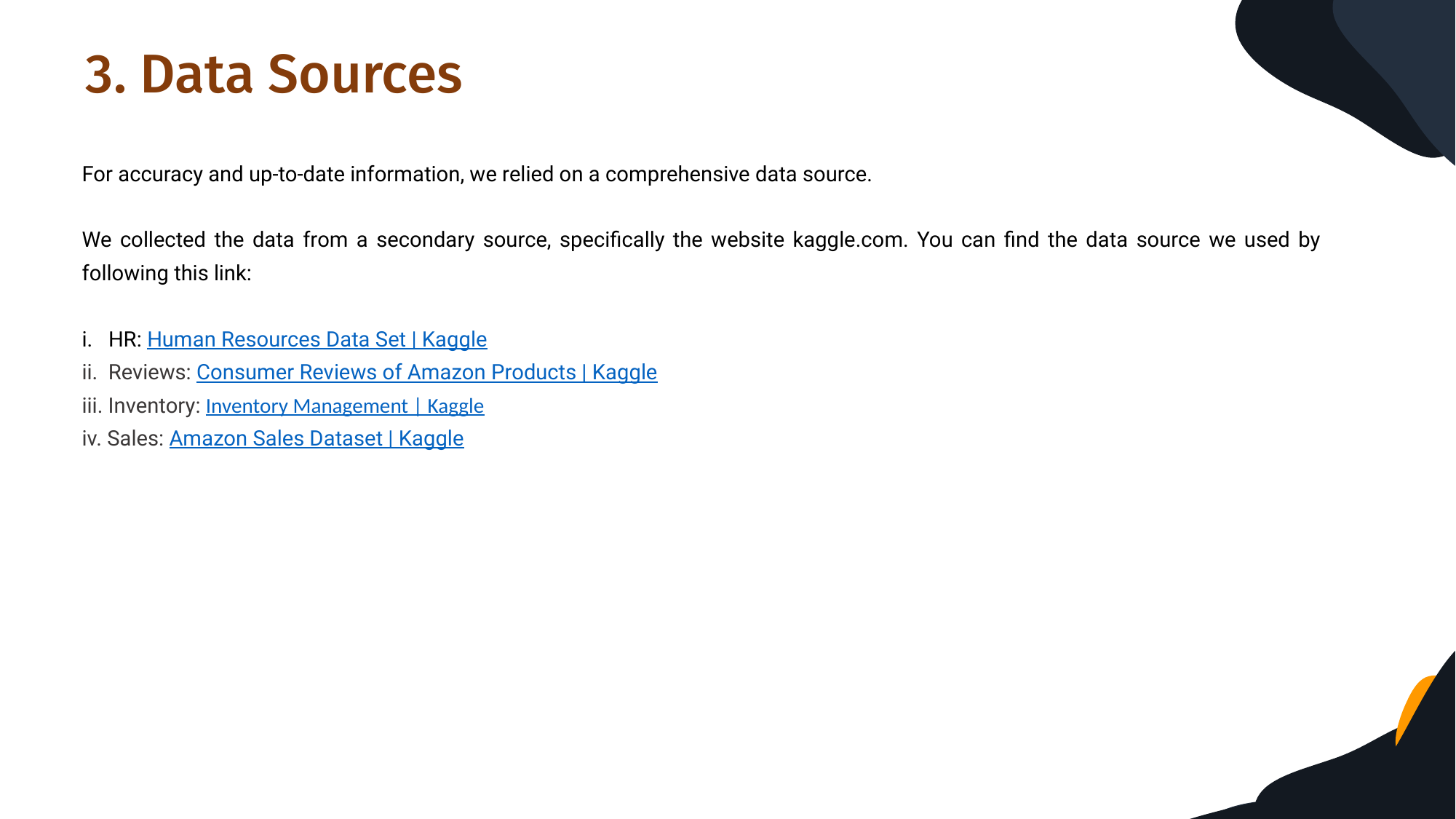

3. Data Sources
For accuracy and up-to-date information, we relied on a comprehensive data source.

We collected the data from a secondary source, specifically the website kaggle.com. You can find the data source we used by following this link:

i.   HR: Human Resources Data Set | Kaggle
ii.  Reviews: Consumer Reviews of Amazon Products | Kaggle
iii. Inventory: Inventory Management | Kaggle
iv. Sales: Amazon Sales Dataset | Kaggle

Kaggle.com
HR Dashboard